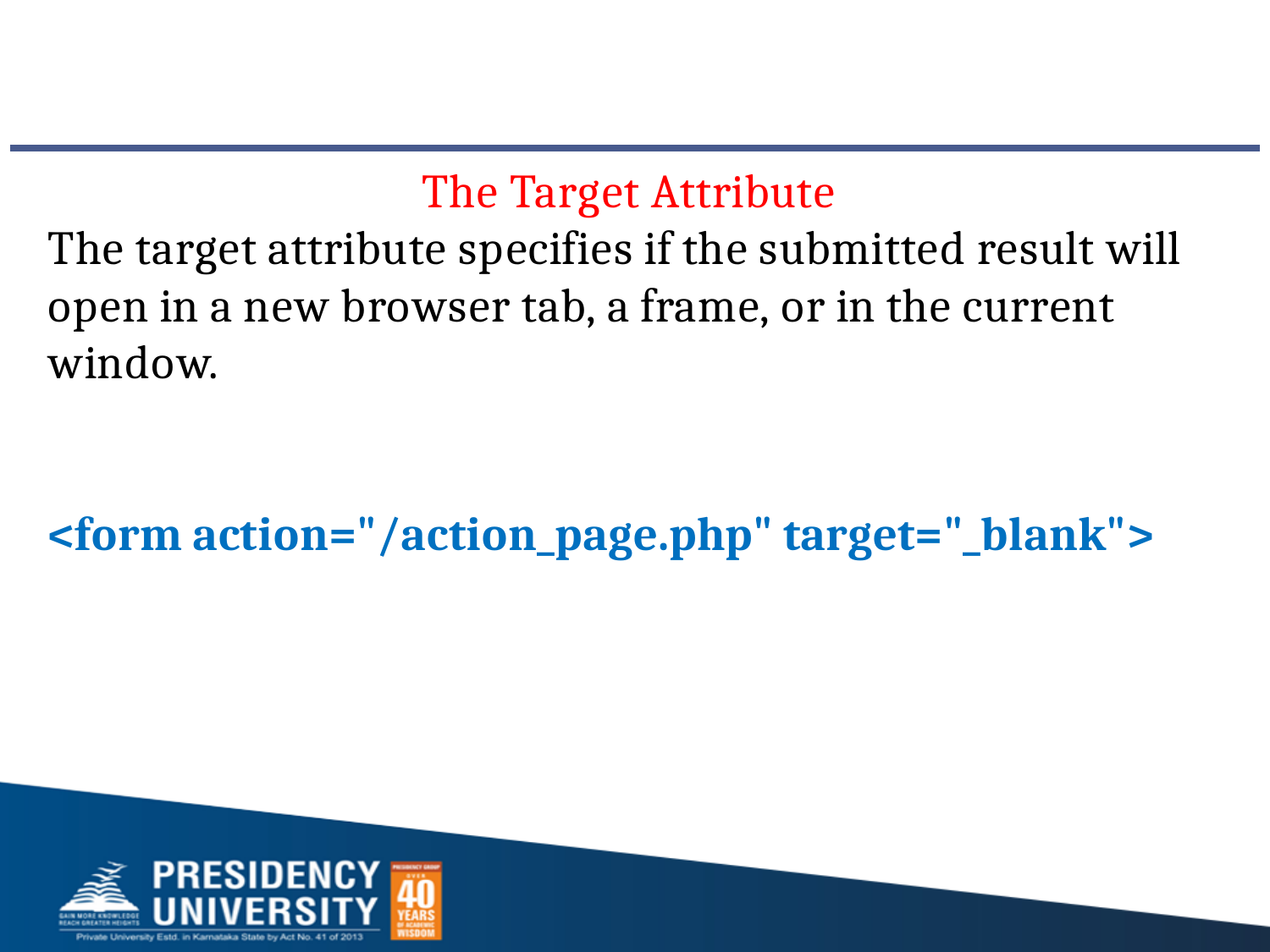

The Target Attribute
The target attribute specifies if the submitted result will open in a new browser tab, a frame, or in the current window.

<form action="/action_page.php" target="_blank">